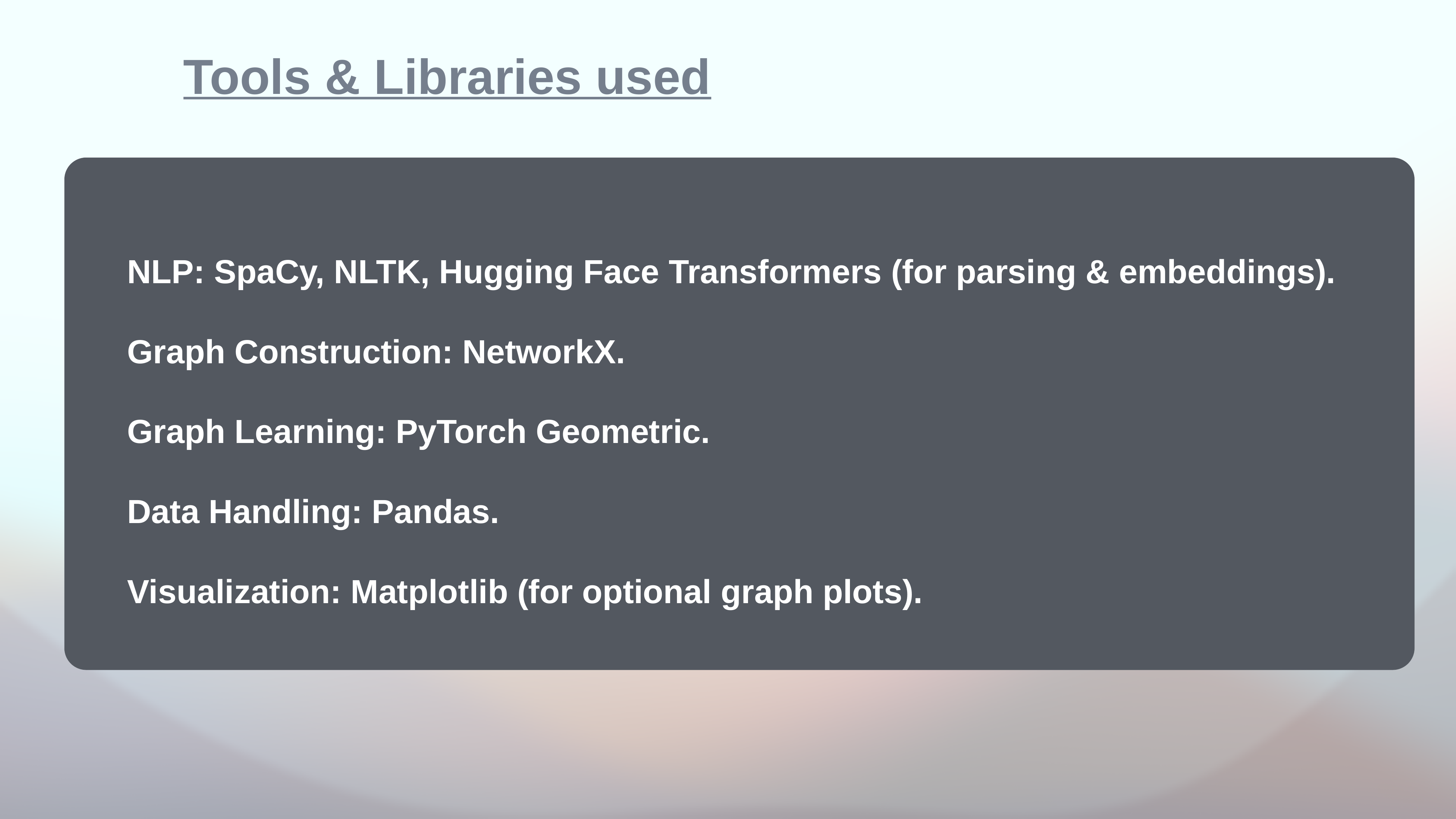

Tools & Libraries used

NLP: SpaCy, NLTK, Hugging Face Transformers (for parsing & embeddings).

Graph Construction: NetworkX.

Graph Learning: PyTorch Geometric.

Data Handling: Pandas.

Visualization: Matplotlib (for optional graph plots).